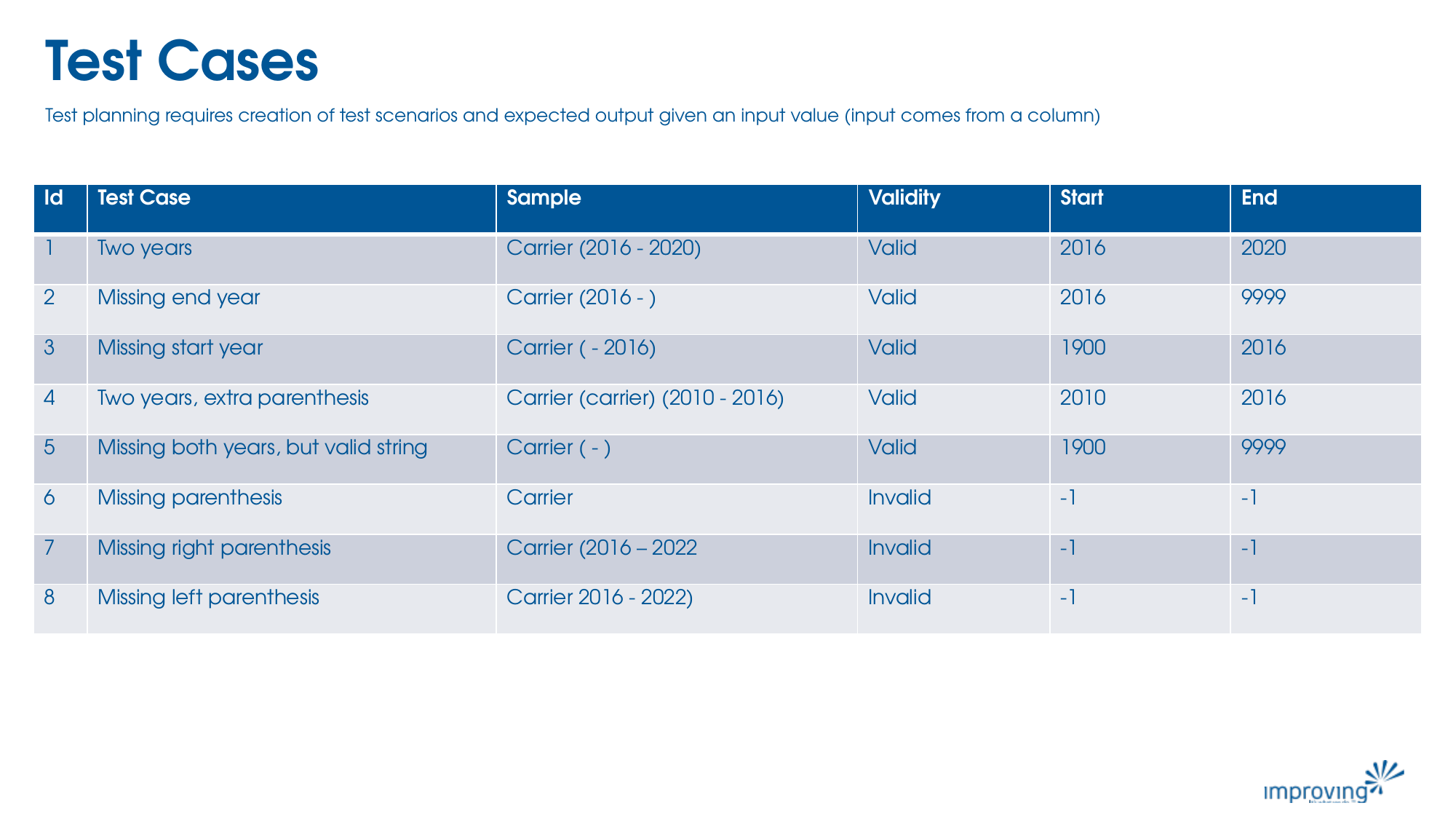

# Test Cases
Test planning requires creation of test scenarios and expected output given an input value (input comes from a column)
| Id | Test Case | Sample | Validity | Start | End |
| --- | --- | --- | --- | --- | --- |
| 1 | Two years | Carrier (2016 - 2020) | Valid | 2016 | 2020 |
| 2 | Missing end year | Carrier (2016 - ) | Valid | 2016 | 9999 |
| 3 | Missing start year | Carrier ( - 2016) | Valid | 1900 | 2016 |
| 4 | Two years, extra parenthesis | Carrier (carrier) (2010 - 2016) | Valid | 2010 | 2016 |
| 5 | Missing both years, but valid string | Carrier ( - ) | Valid | 1900 | 9999 |
| 6 | Missing parenthesis | Carrier | Invalid | -1 | -1 |
| 7 | Missing right parenthesis | Carrier (2016 – 2022 | Invalid | -1 | -1 |
| 8 | Missing left parenthesis | Carrier 2016 - 2022) | Invalid | -1 | -1 |